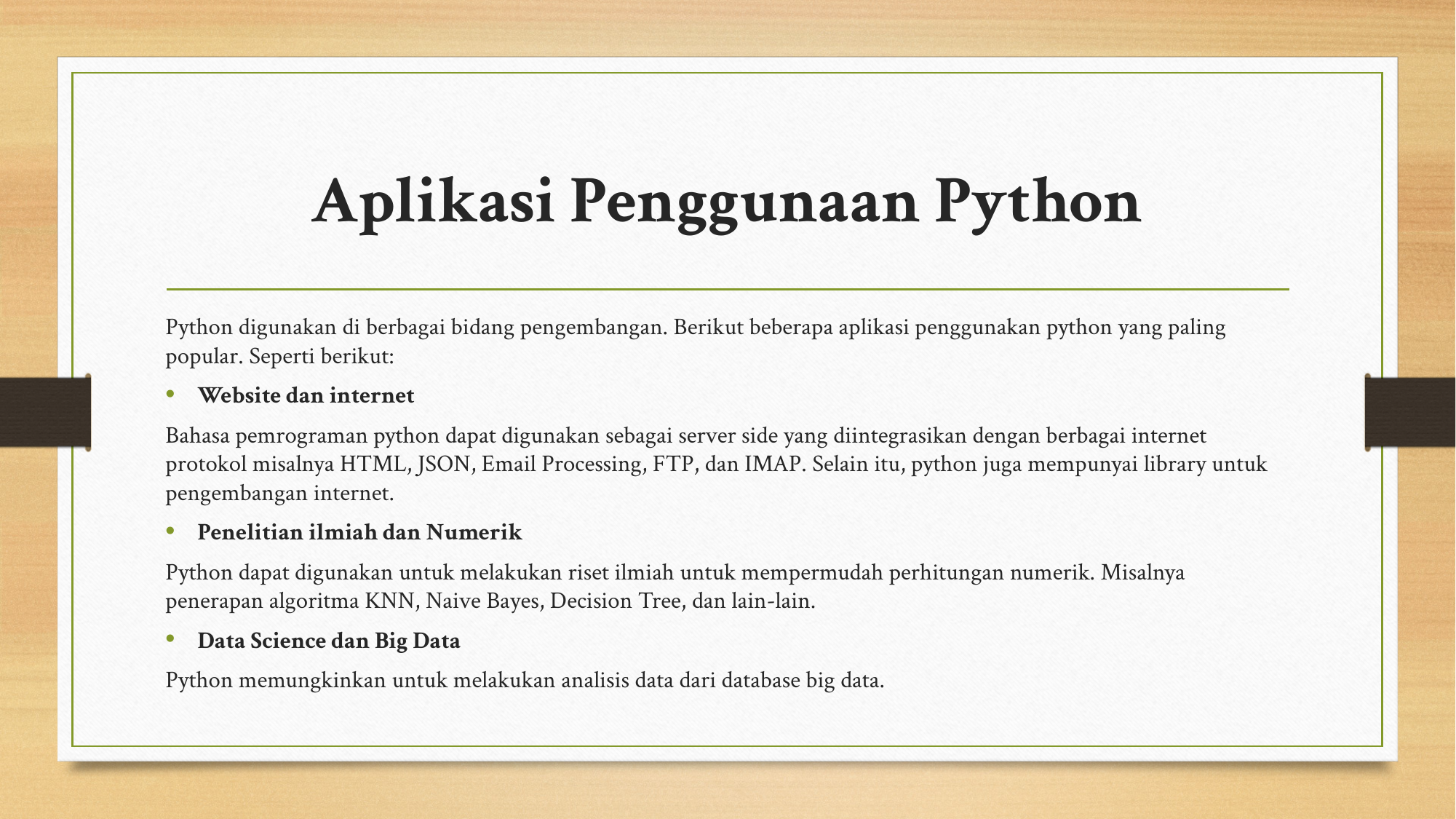

# Aplikasi Penggunaan Python
Python digunakan di berbagai bidang pengembangan. Berikut beberapa aplikasi penggunakan python yang paling popular. Seperti berikut:
	Website dan internet
Bahasa pemrograman python dapat digunakan sebagai server side yang diintegrasikan dengan berbagai internet protokol misalnya HTML, JSON, Email Processing, FTP, dan IMAP. Selain itu, python juga mempunyai library untuk pengembangan internet.
Penelitian ilmiah dan Numerik
Python dapat digunakan untuk melakukan riset ilmiah untuk mempermudah perhitungan numerik. Misalnya penerapan algoritma KNN, Naive Bayes, Decision Tree, dan lain-lain.
Data Science dan Big Data
Python memungkinkan untuk melakukan analisis data dari database big data.